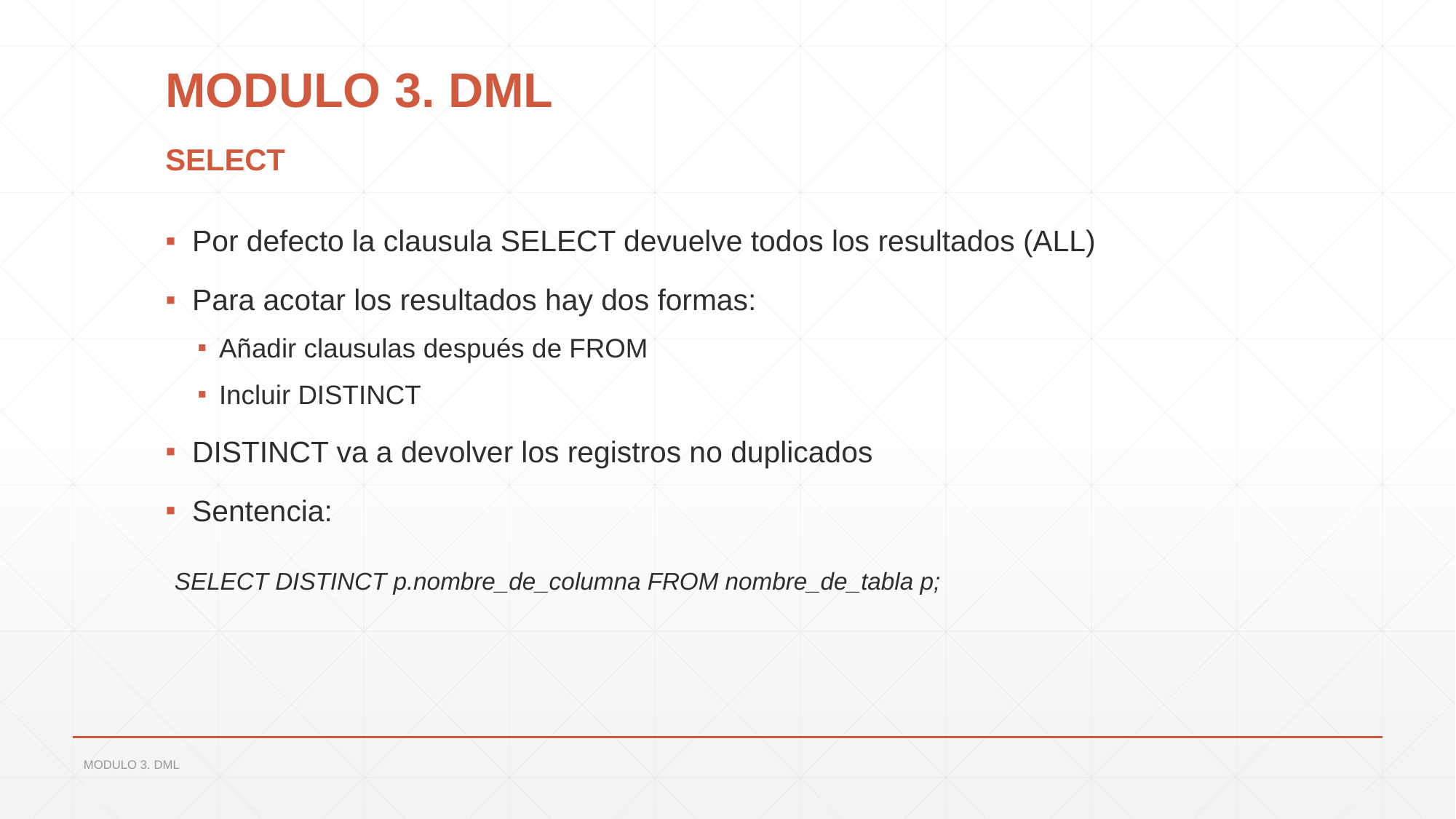

# MODULO 3. DML
SELECT
Por defecto la clausula SELECT devuelve todos los resultados (ALL)
Para acotar los resultados hay dos formas:
Añadir clausulas después de FROM
Incluir DISTINCT
DISTINCT va a devolver los registros no duplicados
Sentencia:

SELECT DISTINCT p.nombre_de_columna FROM nombre_de_tabla p;
MODULO 3. DML